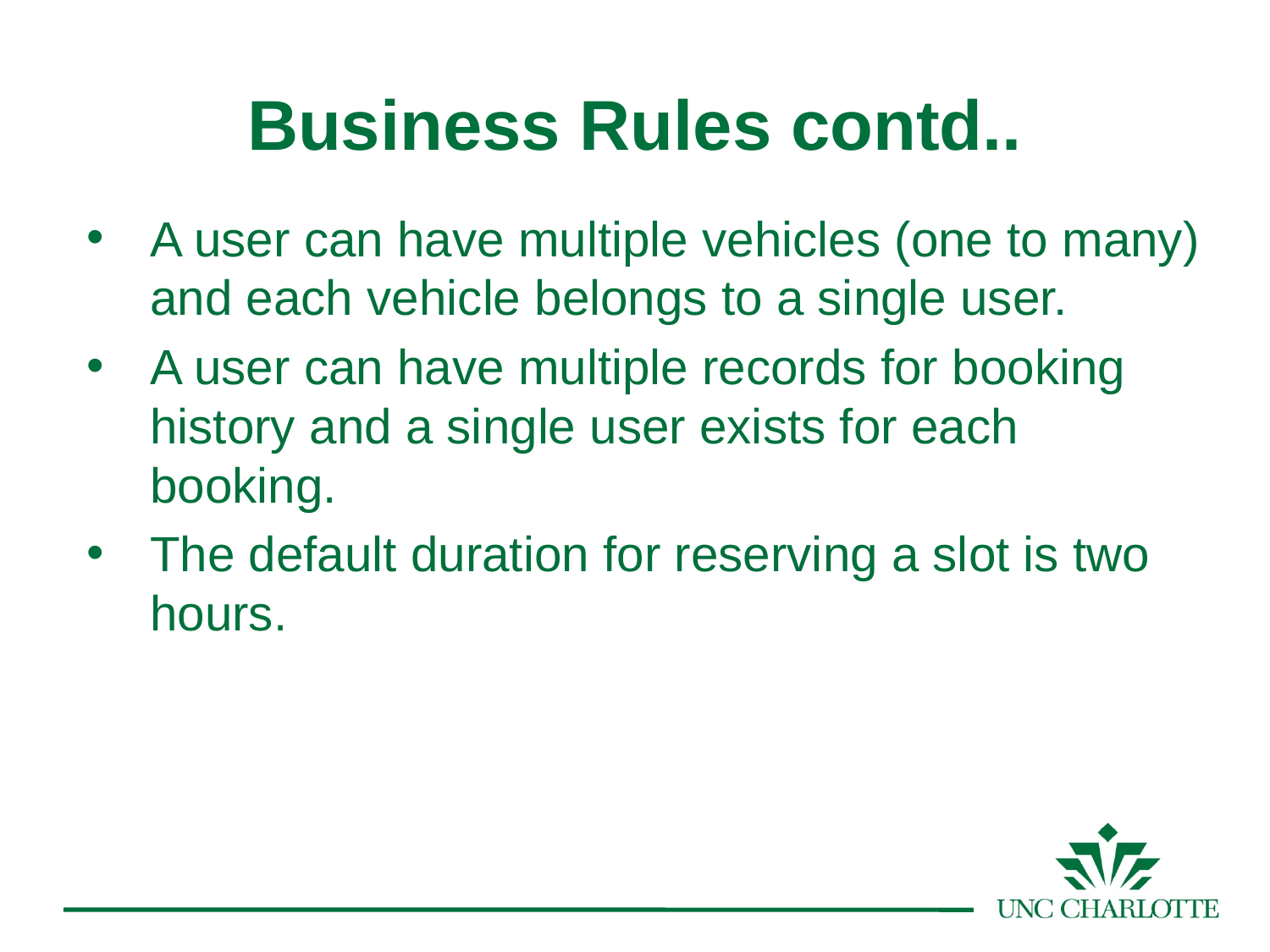

# Business Rules contd..
A user can have multiple vehicles (one to many) and each vehicle belongs to a single user.
A user can have multiple records for booking history and a single user exists for each booking.
The default duration for reserving a slot is two hours.